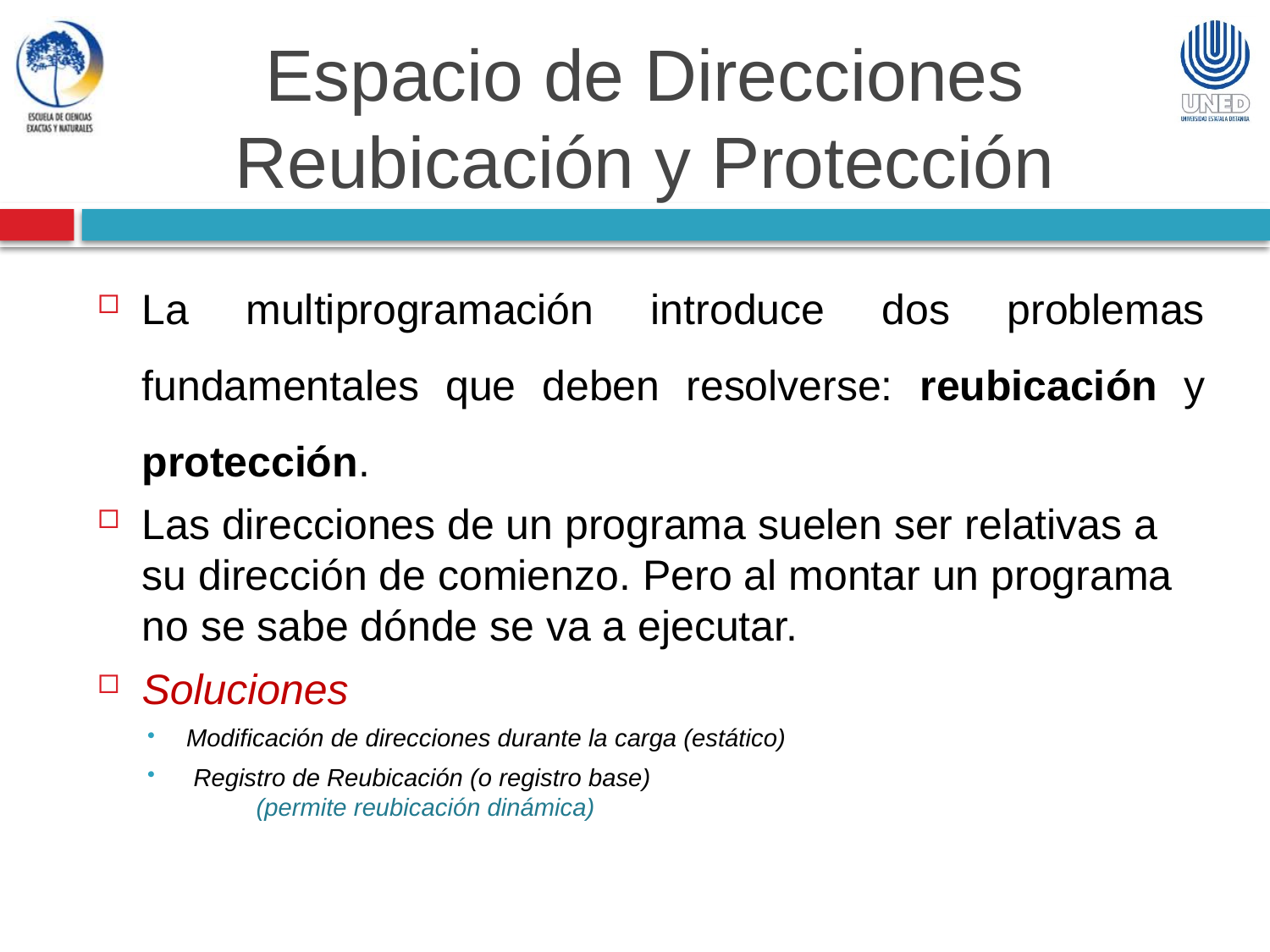

Espacio de Direcciones
Reubicación y Protección
La multiprogramación introduce dos problemas fundamentales que deben resolverse: reubicación y protección.
Las direcciones de un programa suelen ser relativas a su dirección de comienzo. Pero al montar un programa no se sabe dónde se va a ejecutar.
Soluciones
Modificación de direcciones durante la carga (estático)
 Registro de Reubicación (o registro base)
          (permite reubicación dinámica)